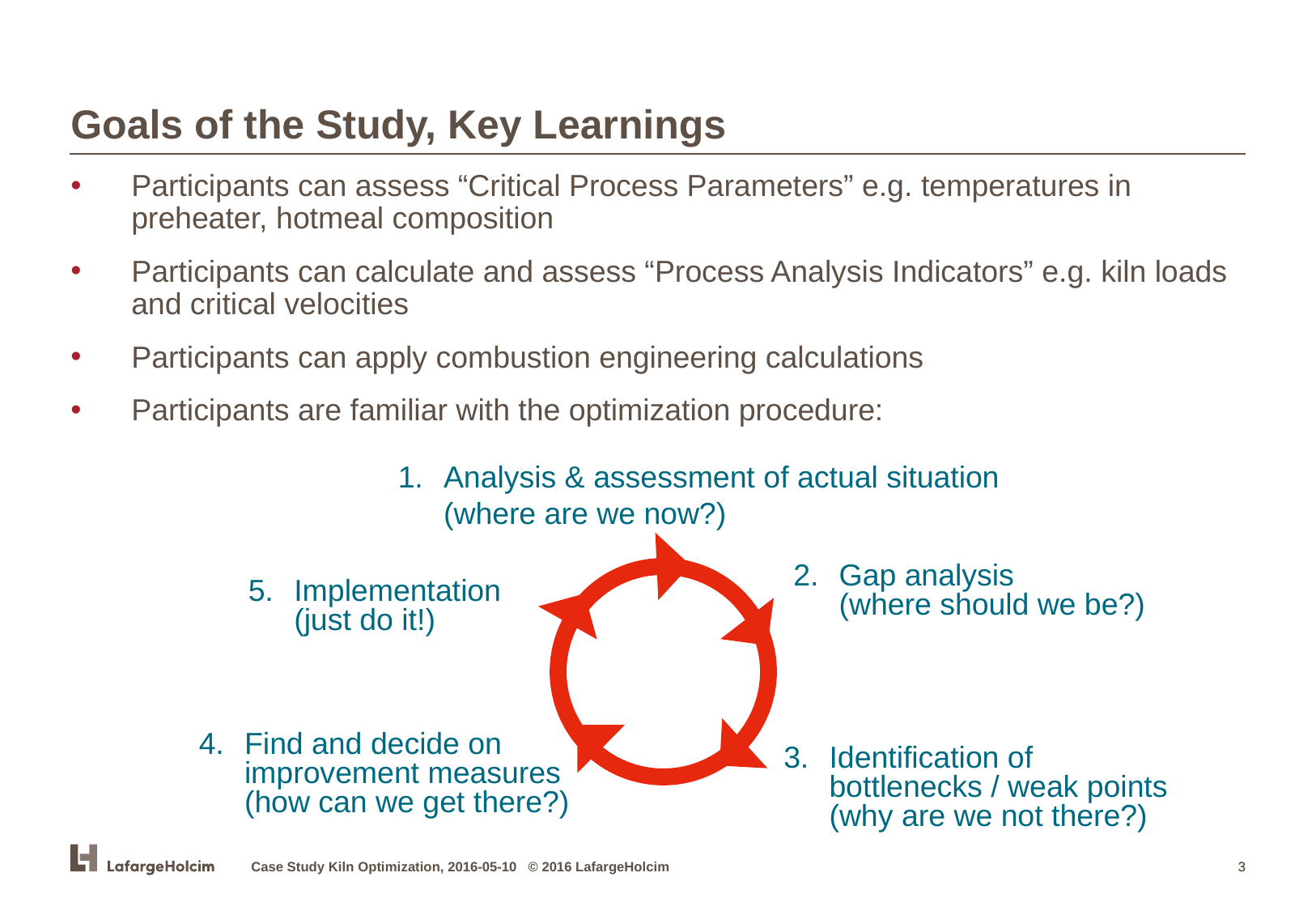

Goals of the Study, Key Learnings
Participants can assess “Critical Process Parameters” e.g. temperatures in preheater, hotmeal composition
Participants can calculate and assess “Process Analysis Indicators” e.g. kiln loads and critical velocities
Participants can apply combustion engineering calculations
Participants are familiar with the optimization procedure:
1.	Analysis & assessment of actual situation
(where are we now?)

2. 	Gap analysis
(where should we be?)

5. 	Implementation
(just do it!)

3.	Identification of  bottlenecks / weak points
(why are we not there?)
4. 	Find and decide on
improvement measures
(how can we get there?)

Case Study Kiln Optimization, 2016-05-10   © 2016 LafargeHolcim
3
3